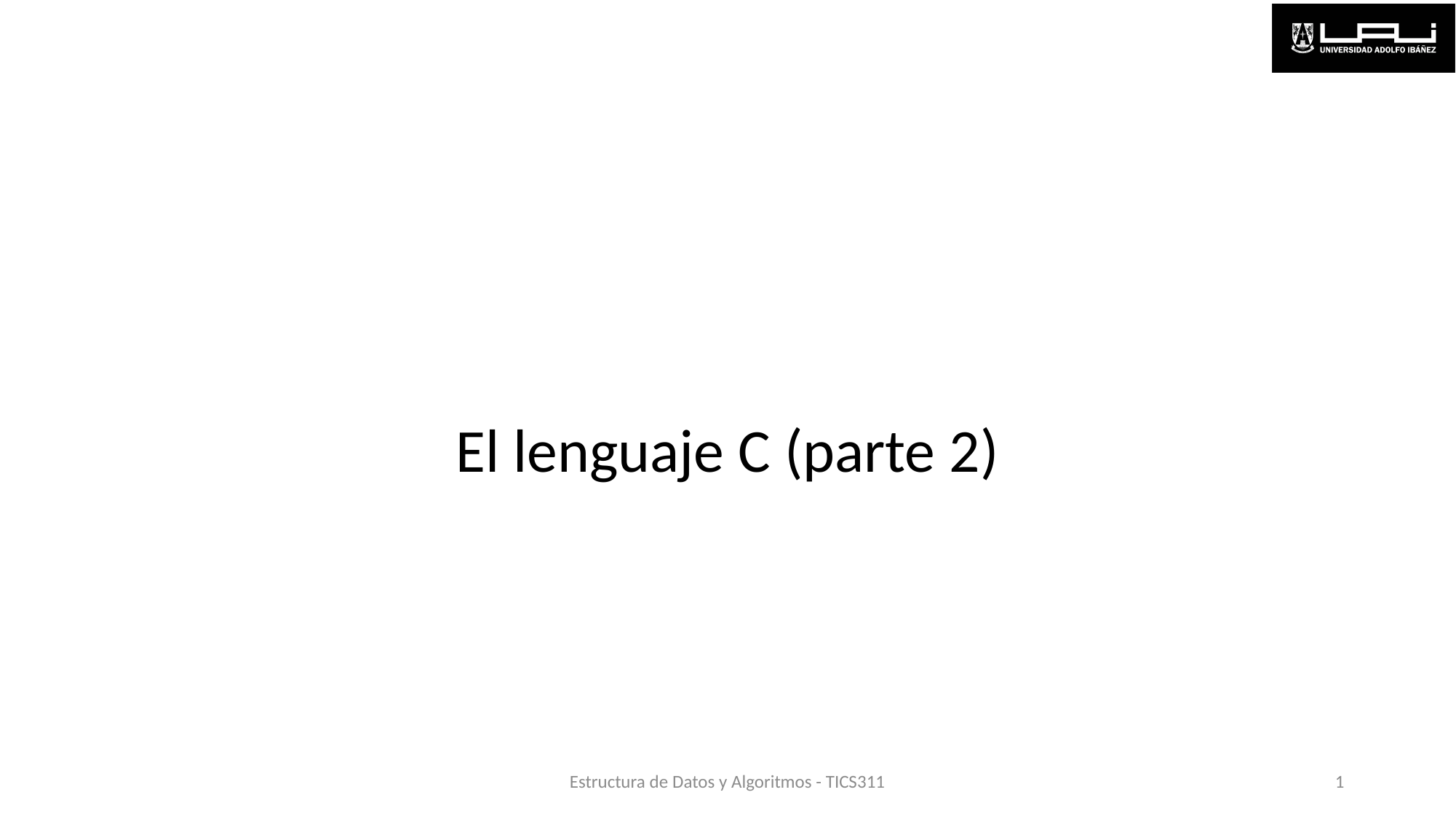

# El lenguaje C (parte 2)
Estructura de Datos y Algoritmos - TICS311
1